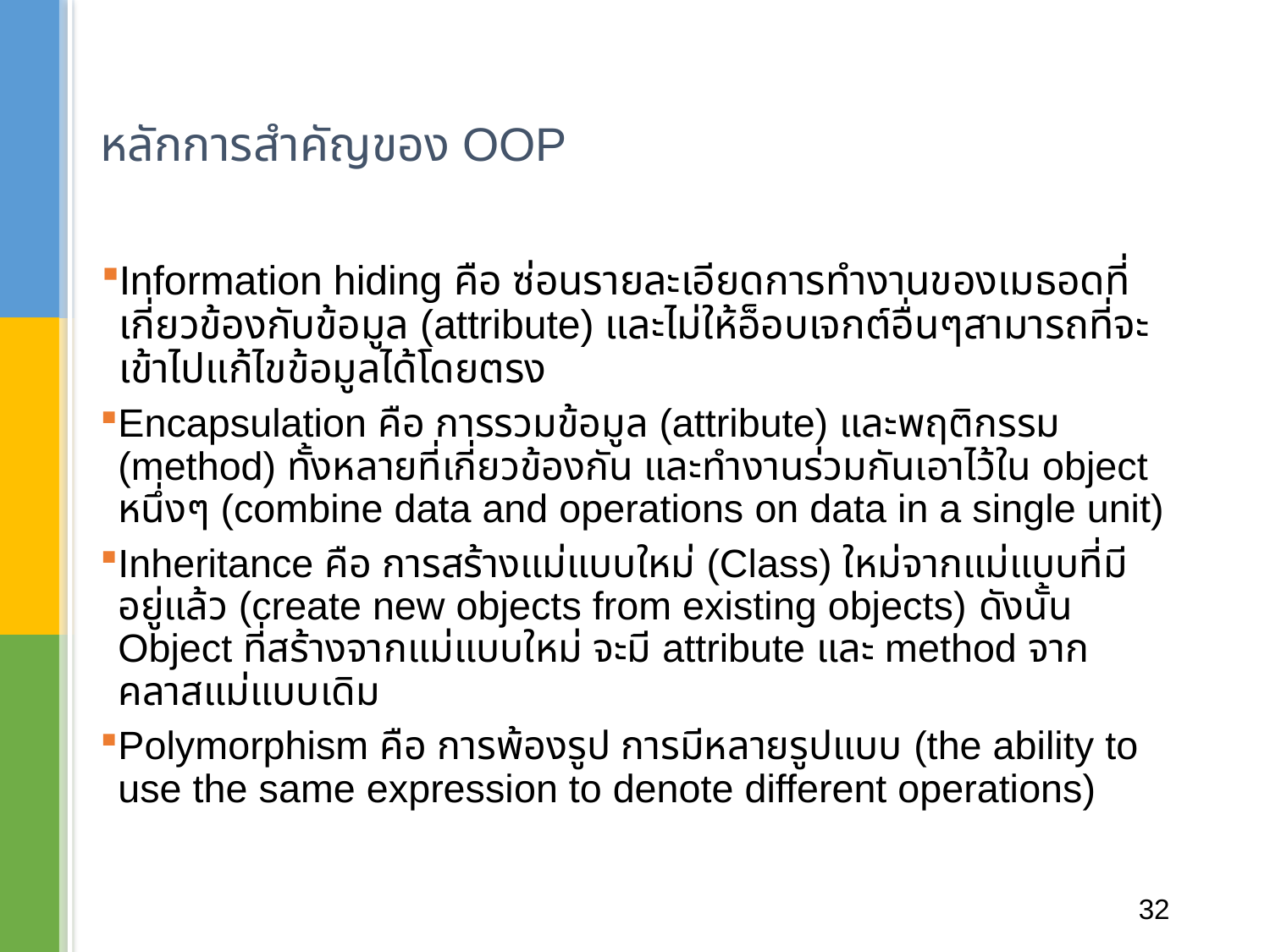

# หลักการสำคัญของ OOP
Information hiding คือ ซ่อนรายละเอียดการทำงานของเมธอดที่เกี่ยวข้องกับข้อมูล (attribute) และไม่ให้อ็อบเจกต์อื่นๆสามารถที่จะเข้าไปแก้ไขข้อมูลได้โดยตรง
Encapsulation คือ การรวมข้อมูล (attribute) และพฤติกรรม (method) ทั้งหลายที่เกี่ยวข้องกัน และทำงานร่วมกันเอาไว้ใน object หนึ่งๆ (combine data and operations on data in a single unit)
Inheritance คือ การสร้างแม่แบบใหม่ (Class) ใหม่จากแม่แบบที่มีอยู่แล้ว (create new objects from existing objects) ดังนั้น Object ที่สร้างจากแม่แบบใหม่ จะมี attribute และ method จากคลาสแม่แบบเดิม
Polymorphism คือ การพ้องรูป การมีหลายรูปแบบ (the ability to use the same expression to denote different operations)

32